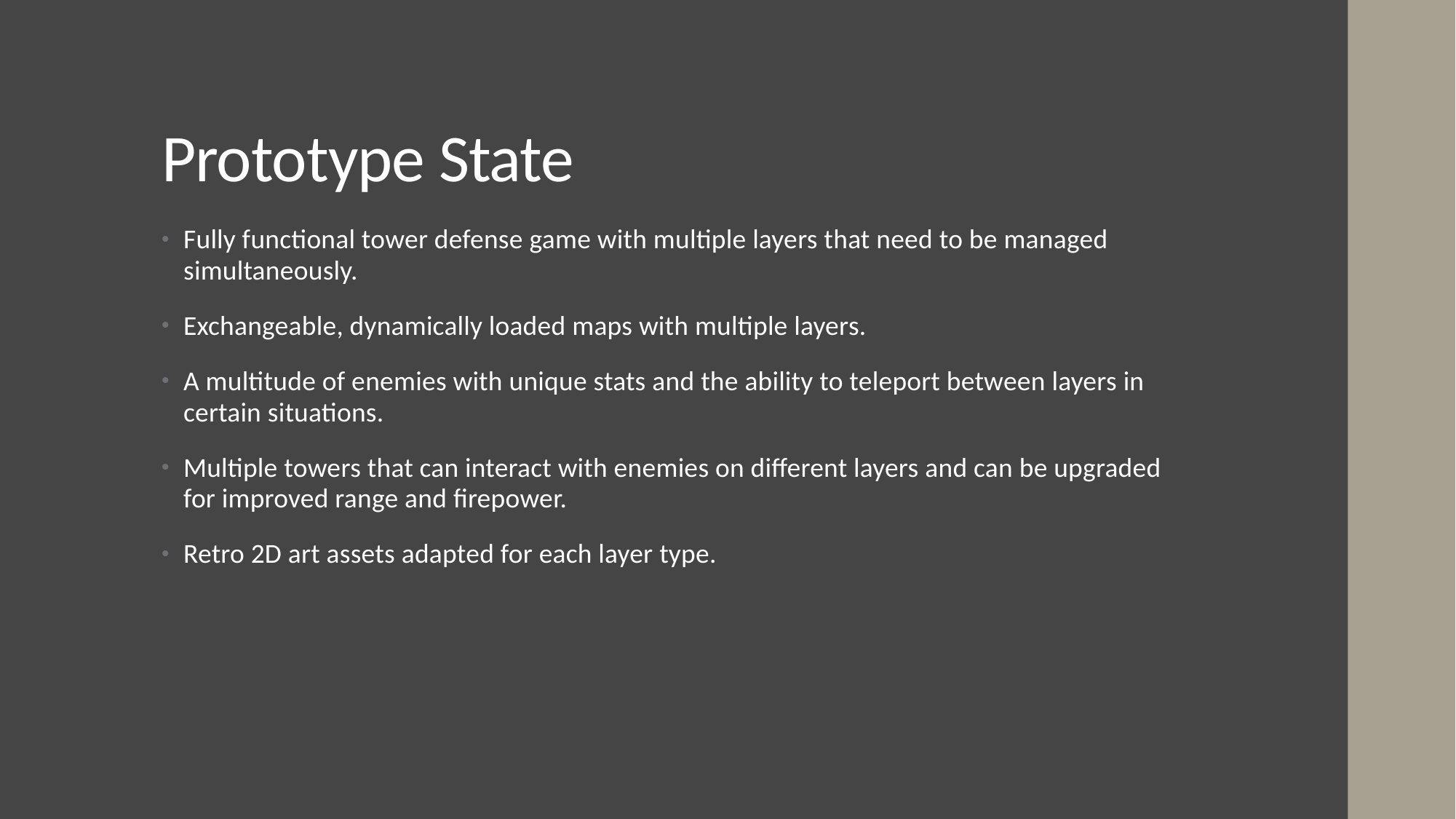

# Prototype State
Fully functional tower defense game with multiple layers that need to be managed simultaneously.
Exchangeable, dynamically loaded maps with multiple layers.
A multitude of enemies with unique stats and the ability to teleport between layers in certain situations.
Multiple towers that can interact with enemies on different layers and can be upgraded for improved range and firepower.
Retro 2D art assets adapted for each layer type.